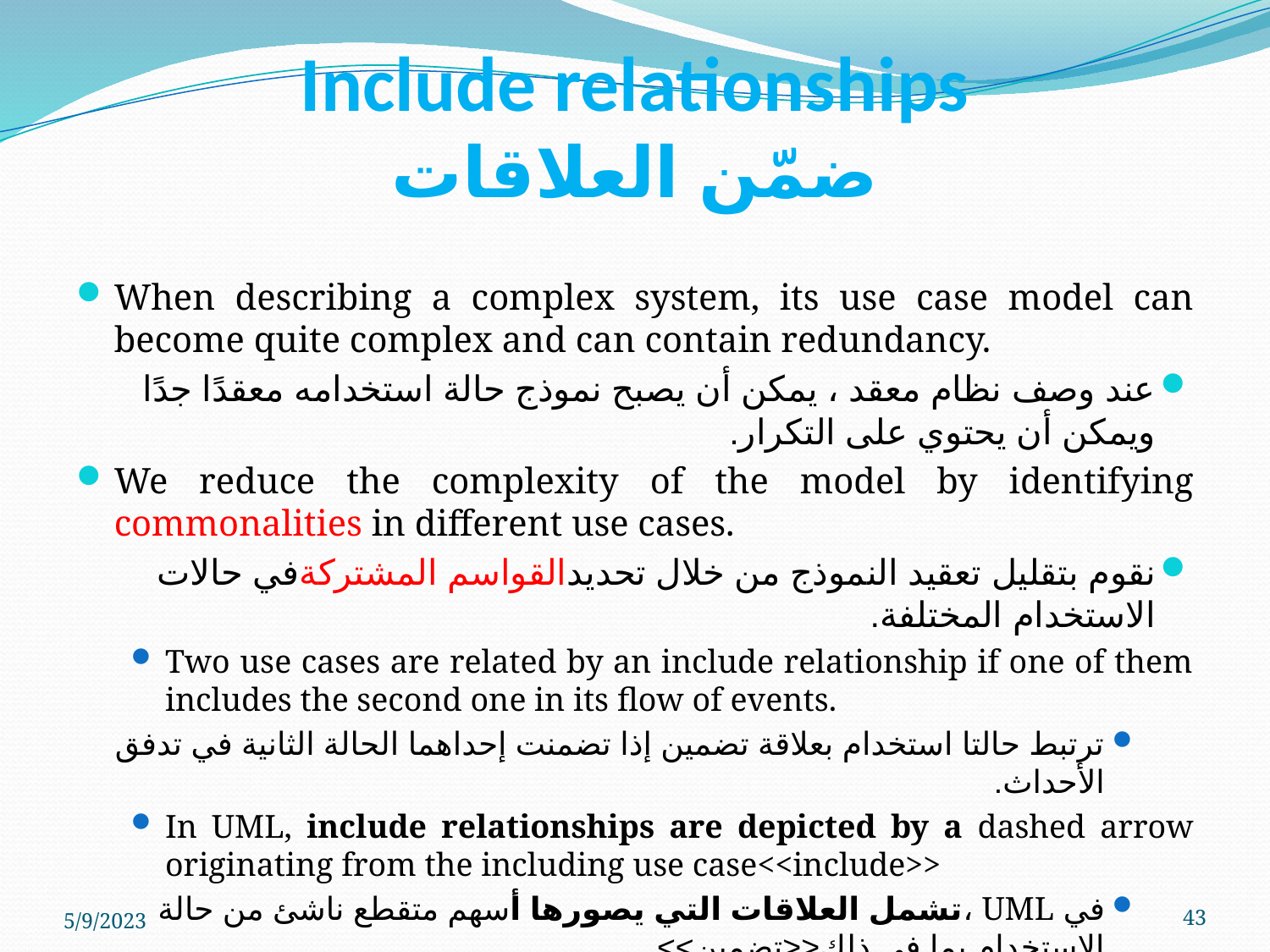

# Include relationships ضمّن العلاقات
When describing a complex system, its use case model can become quite complex and can contain redundancy.
عند وصف نظام معقد ، يمكن أن يصبح نموذج حالة استخدامه معقدًا جدًا ويمكن أن يحتوي على التكرار.
We reduce the complexity of the model by identifying commonalities in different use cases.
نقوم بتقليل تعقيد النموذج من خلال تحديدالقواسم المشتركةفي حالات الاستخدام المختلفة.
Two use cases are related by an include relationship if one of them includes the second one in its flow of events.
ترتبط حالتا استخدام بعلاقة تضمين إذا تضمنت إحداهما الحالة الثانية في تدفق الأحداث.
In UML, include relationships are depicted by a dashed arrow originating from the including use case<<include>>
في UML ،تشمل العلاقات التي يصورها أسهم متقطع ناشئ من حالة الاستخدام بما في ذلك<<تضمين>>
5/9/2023
43